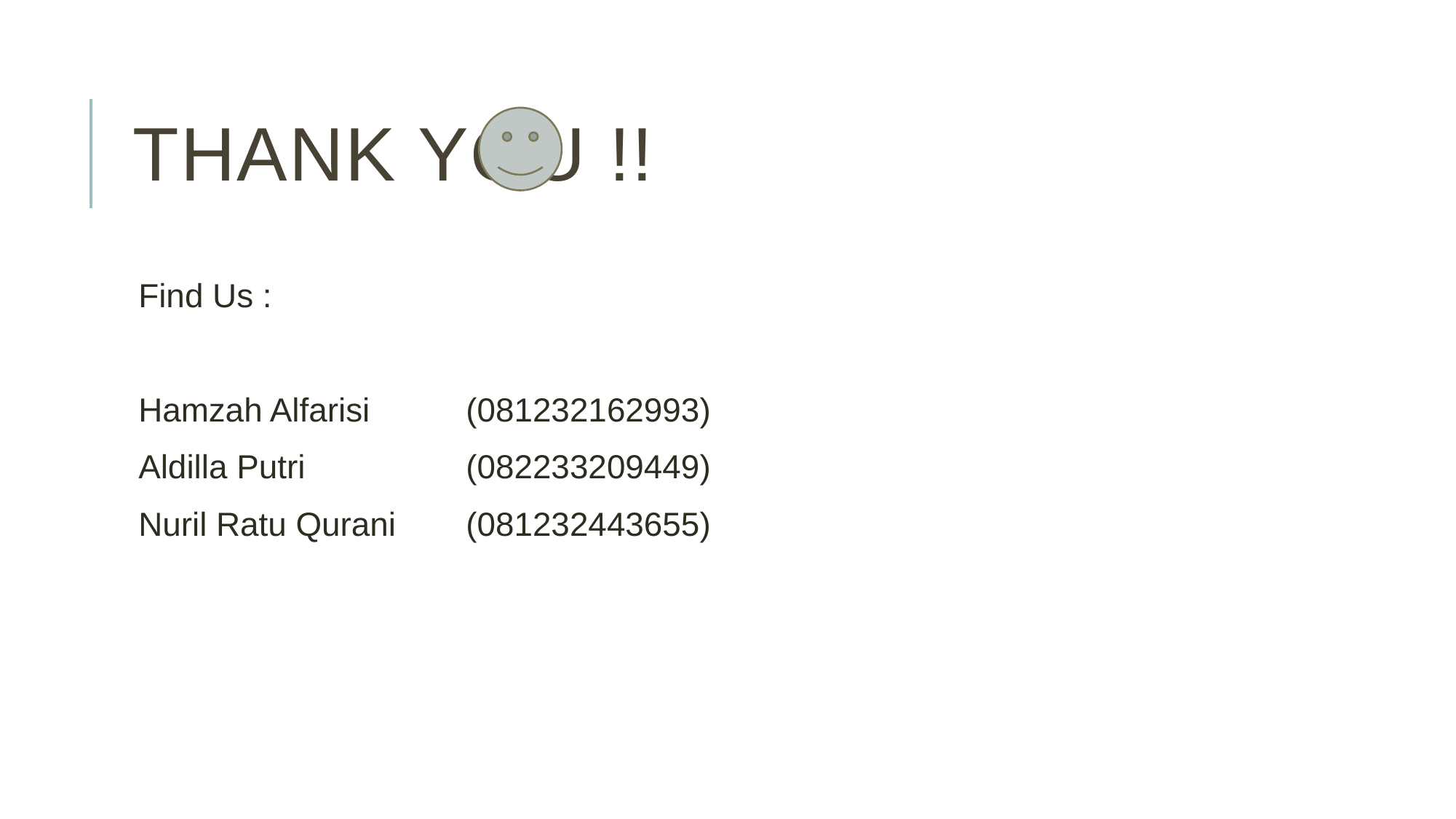

# Thank you !!

Find Us :

Hamzah Alfarisi	(081232162993)
Aldilla Putri		(082233209449)
Nuril Ratu Qurani	(081232443655)